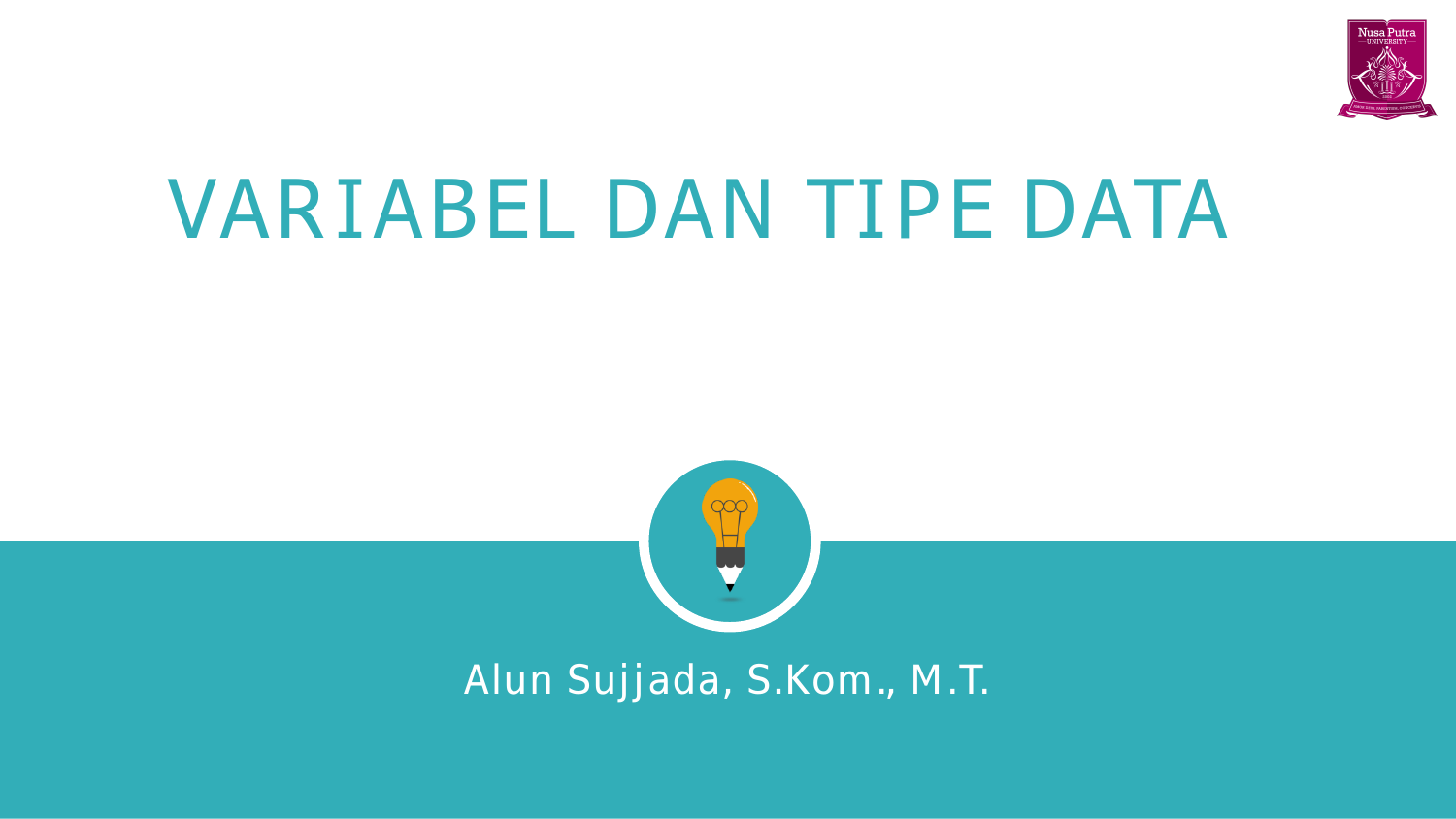

# VARIABEL DAN TIPE DATA
Alun Sujjada, S.Kom., M.T.